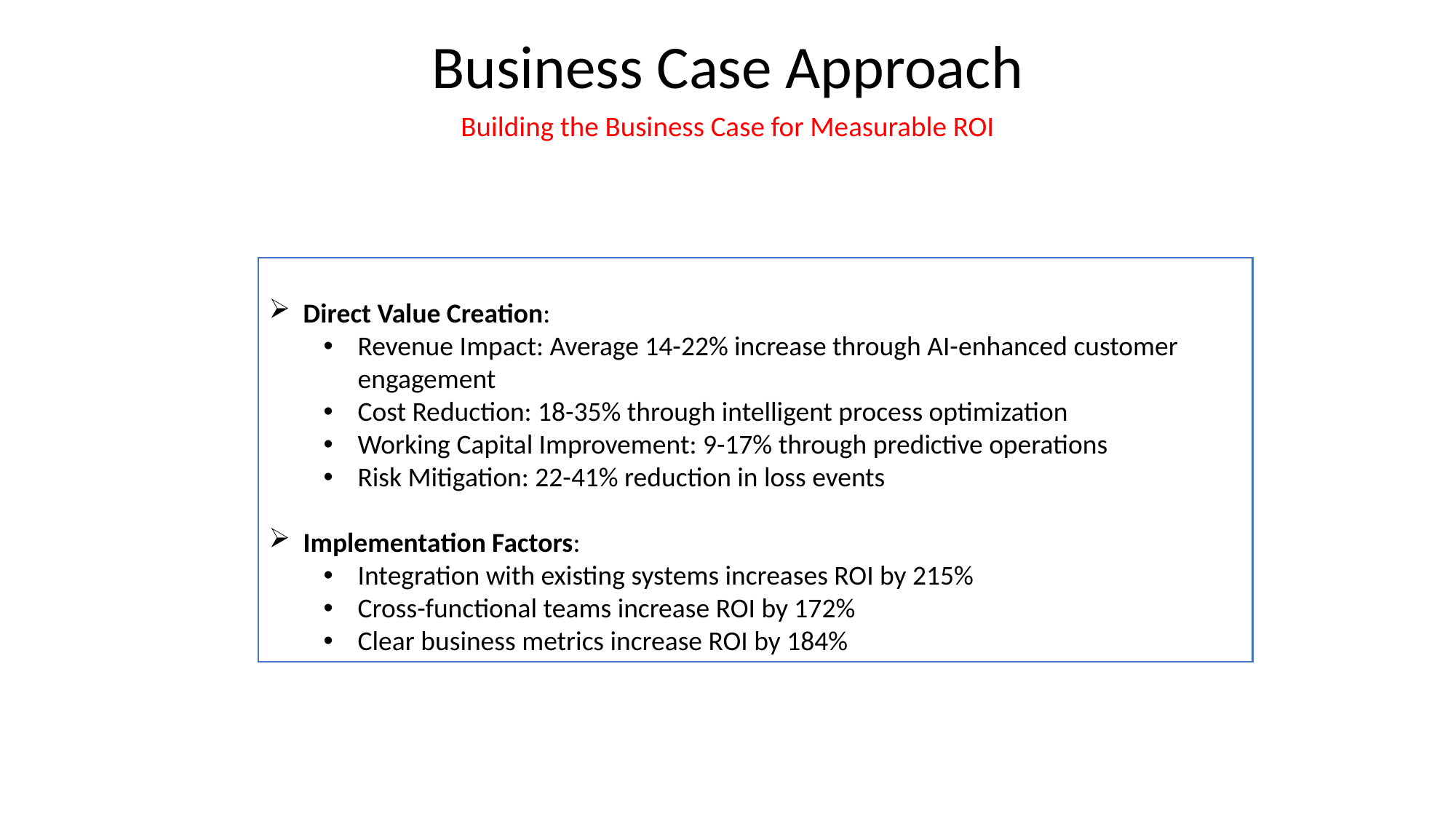

# Business Case Approach
Building the Business Case for Measurable ROI

Direct Value Creation:
Revenue Impact: Average 14-22% increase through AI-enhanced customer engagement
Cost Reduction: 18-35% through intelligent process optimization
Working Capital Improvement: 9-17% through predictive operations
Risk Mitigation: 22-41% reduction in loss events

Implementation Factors:
Integration with existing systems increases ROI by 215%
Cross-functional teams increase ROI by 172%
Clear business metrics increase ROI by 184%